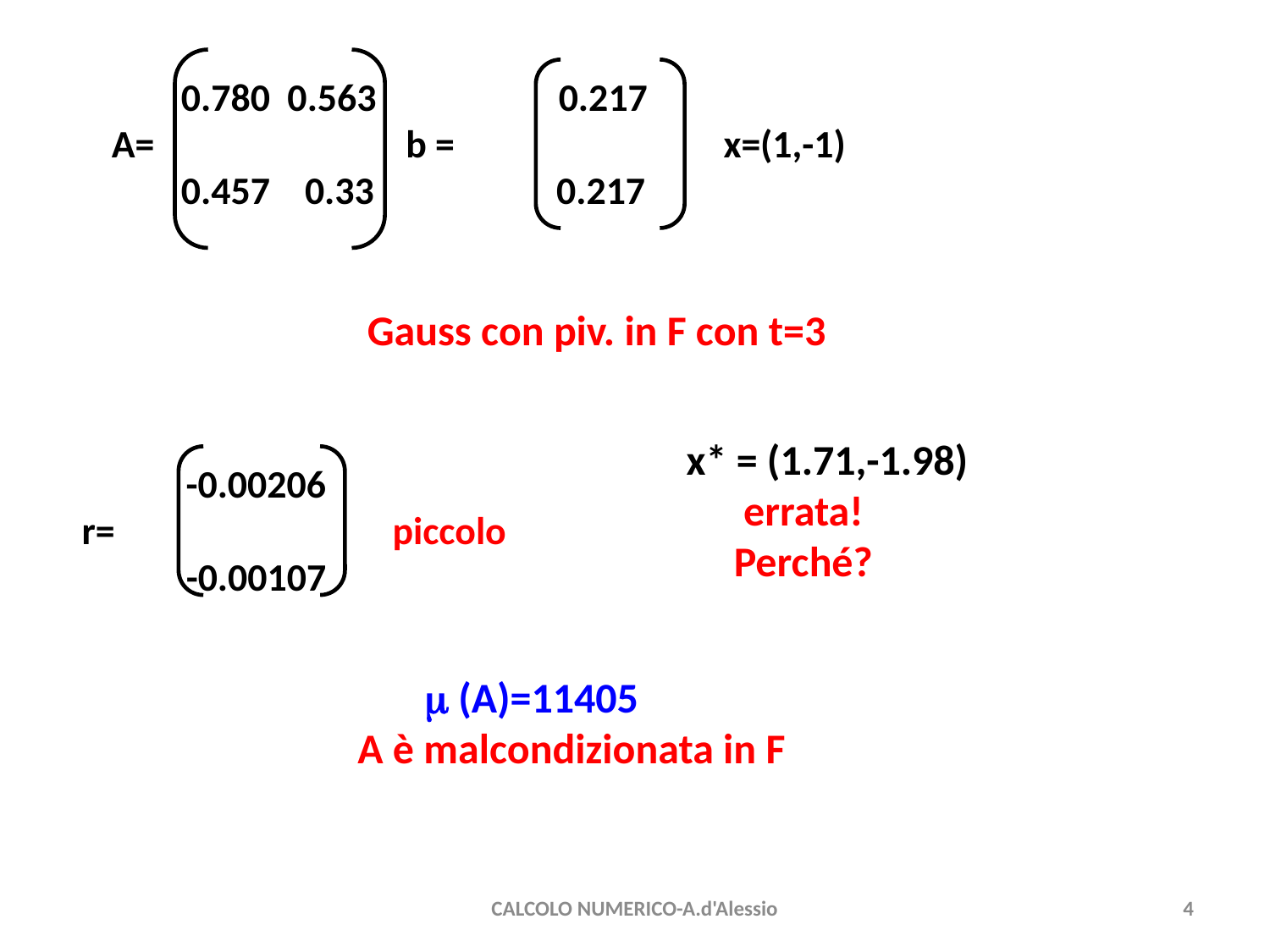

0.780  0.563                     0.217
A=                             b =                               x=(1,-1)
        0.457    0.33                     0.217

Gauss con piv. in F con t=3

            -0.00206
r=                                piccolo
            -0.00107

  x* = (1.71,-1.98)
        errata!
       Perché?

       μ (A)=11405
A è malcondizionata in F
CALCOLO NUMERICO-A.d'Alessio
4